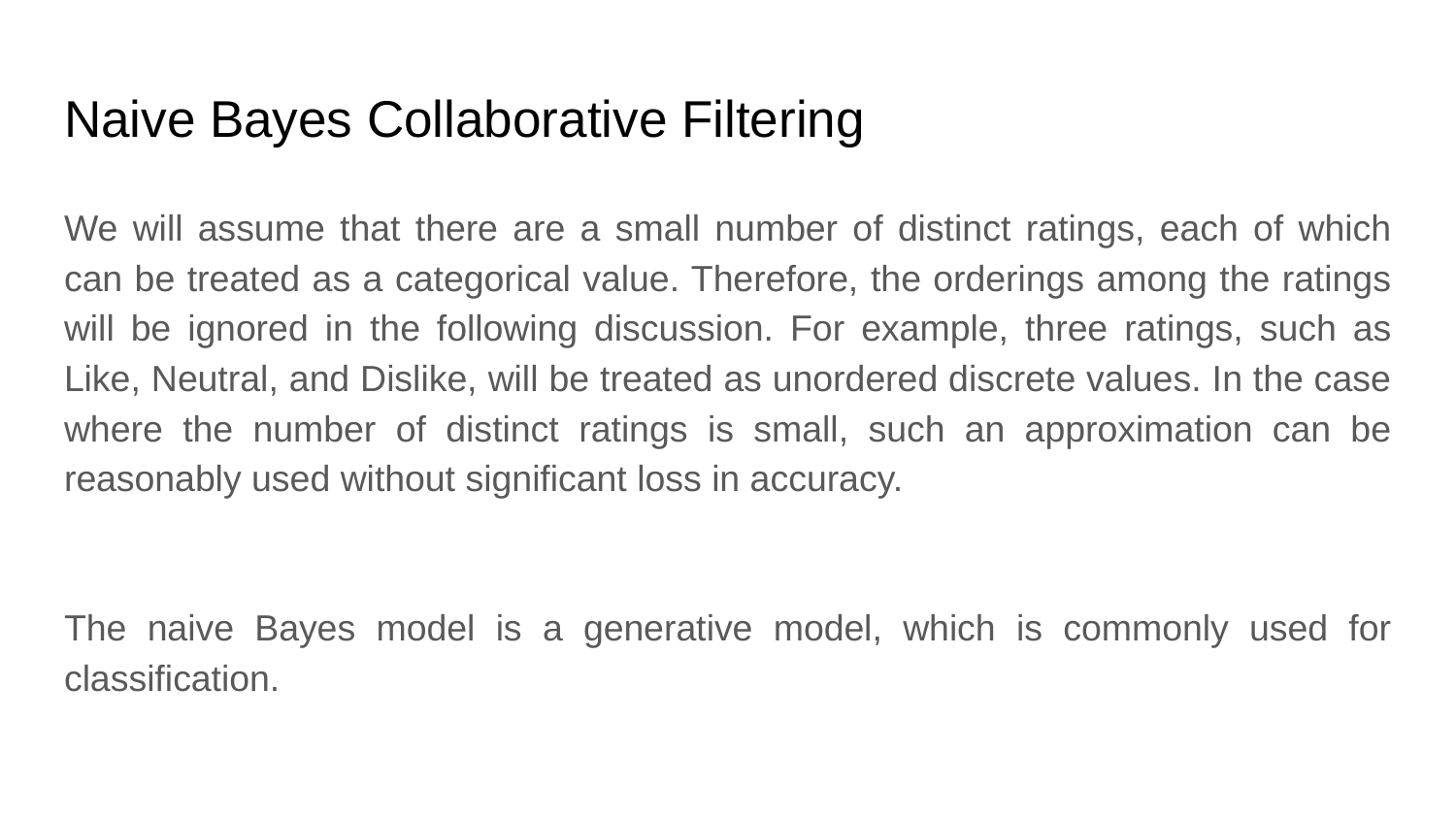

# Naive Bayes Collaborative Filtering
We will assume that there are a small number of distinct ratings, each of which can be treated as a categorical value. Therefore, the orderings among the ratings will be ignored in the following discussion. For example, three ratings, such as Like, Neutral, and Dislike, will be treated as unordered discrete values. In the case where the number of distinct ratings is small, such an approximation can be reasonably used without significant loss in accuracy.

The naive Bayes model is a generative model, which is commonly used for classification.